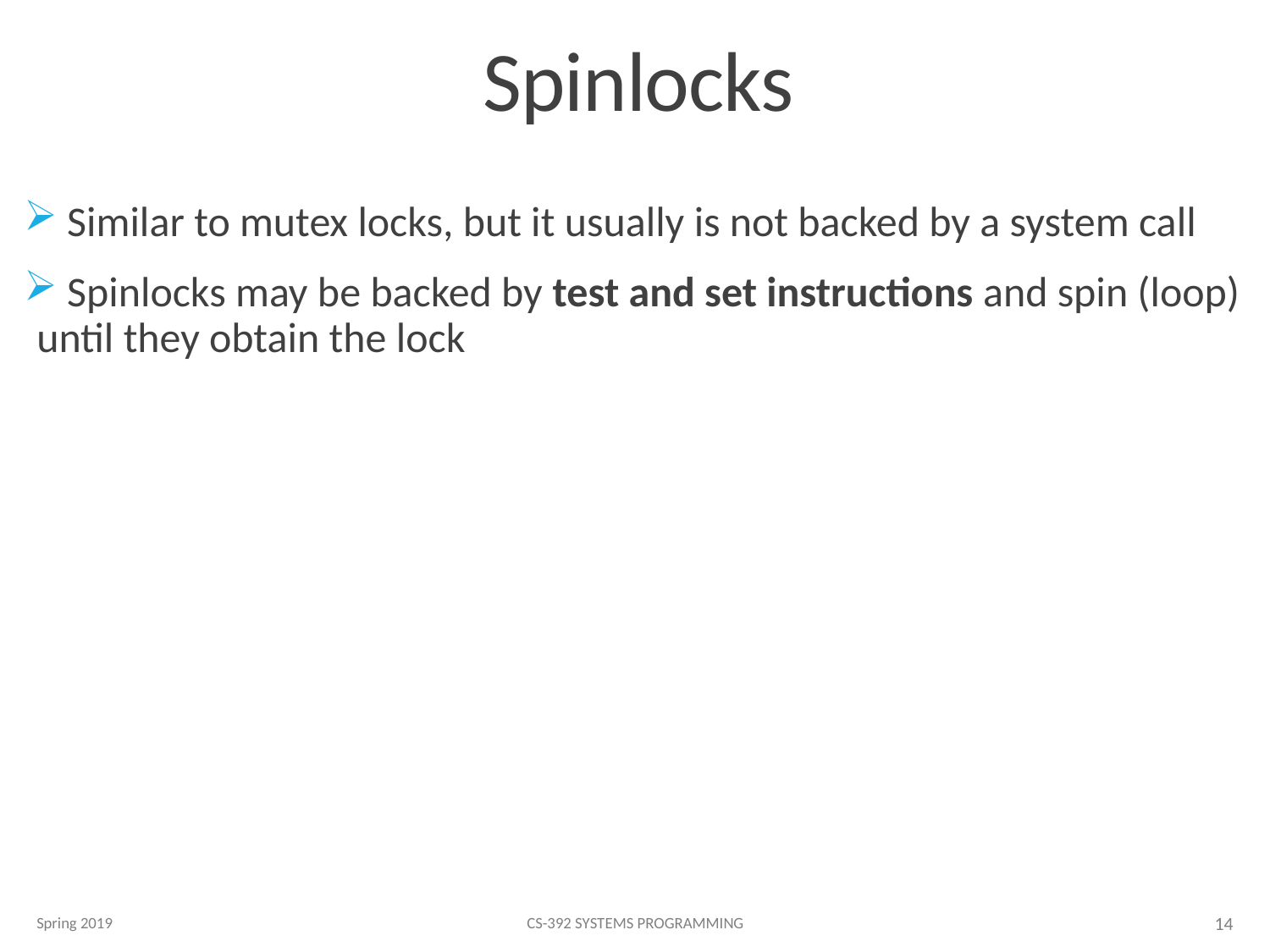

# Spinlocks
 Similar to mutex locks, but it usually is not backed by a system call
 Spinlocks may be backed by test and set instructions and spin (loop) until they obtain the lock

Spring 2019
CS-392 Systems Programming
14